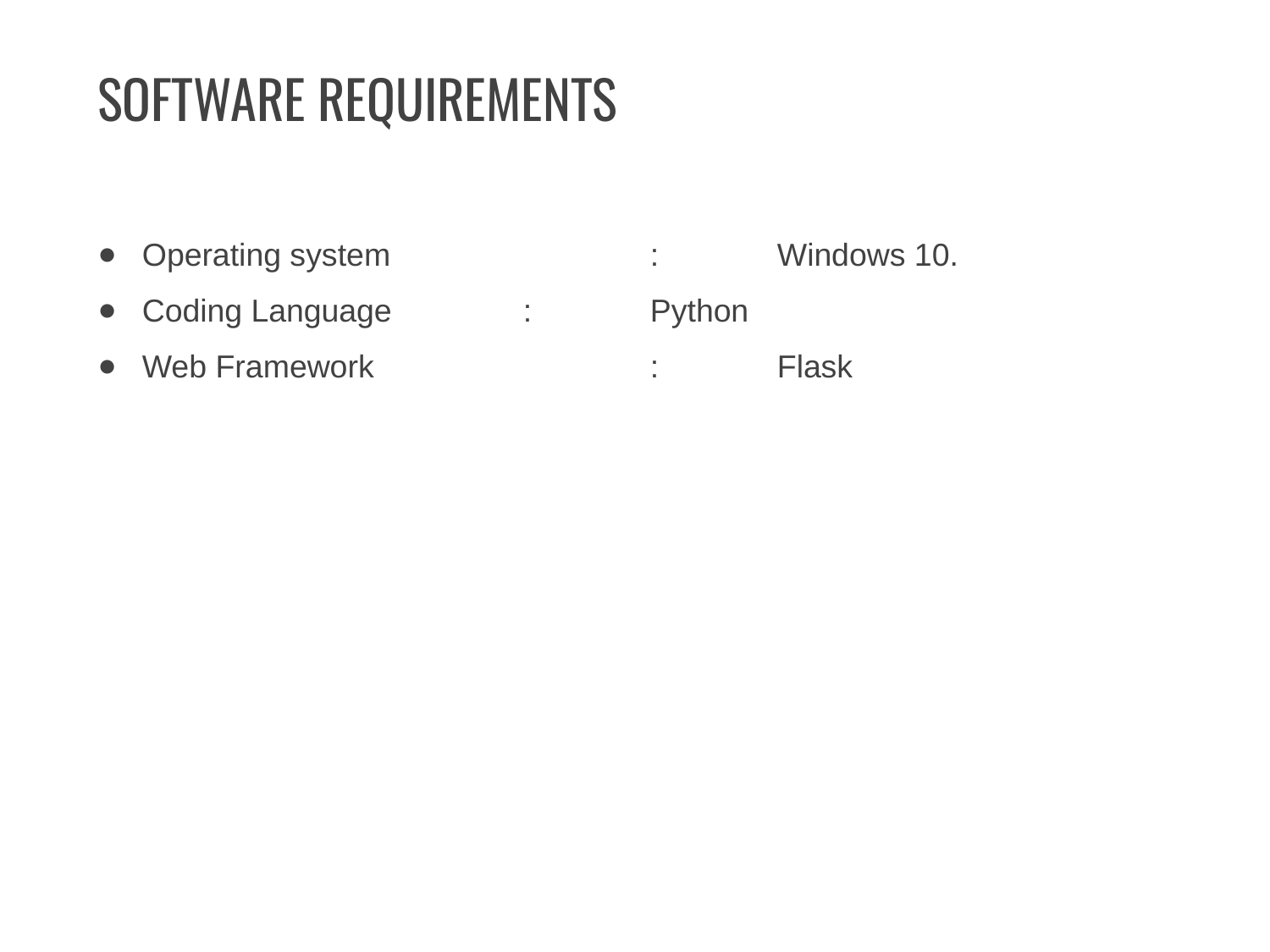

# SOFTWARE REQUIREMENTS
Operating system 		: 	Windows 10.
Coding Language		:	Python
Web Framework			:	Flask